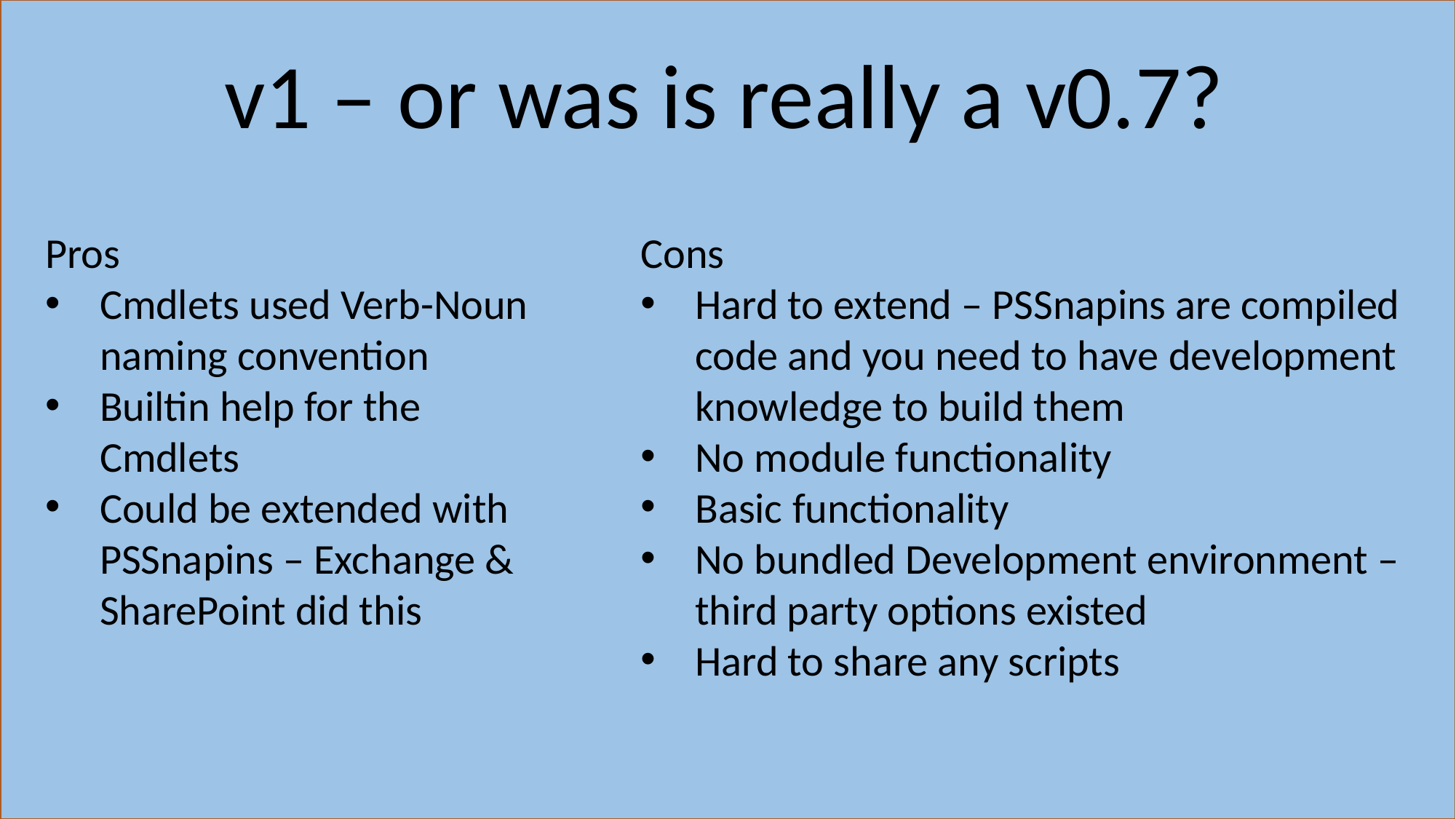

# v1 – or was is really a v0.7?
Pros
Cmdlets used Verb-Noun naming convention
Builtin help for the Cmdlets
Could be extended with PSSnapins – Exchange & SharePoint did this

Cons
Hard to extend – PSSnapins are compiled code and you need to have development knowledge to build them
No module functionality
Basic functionality
No bundled Development environment – third party options existed
Hard to share any scripts